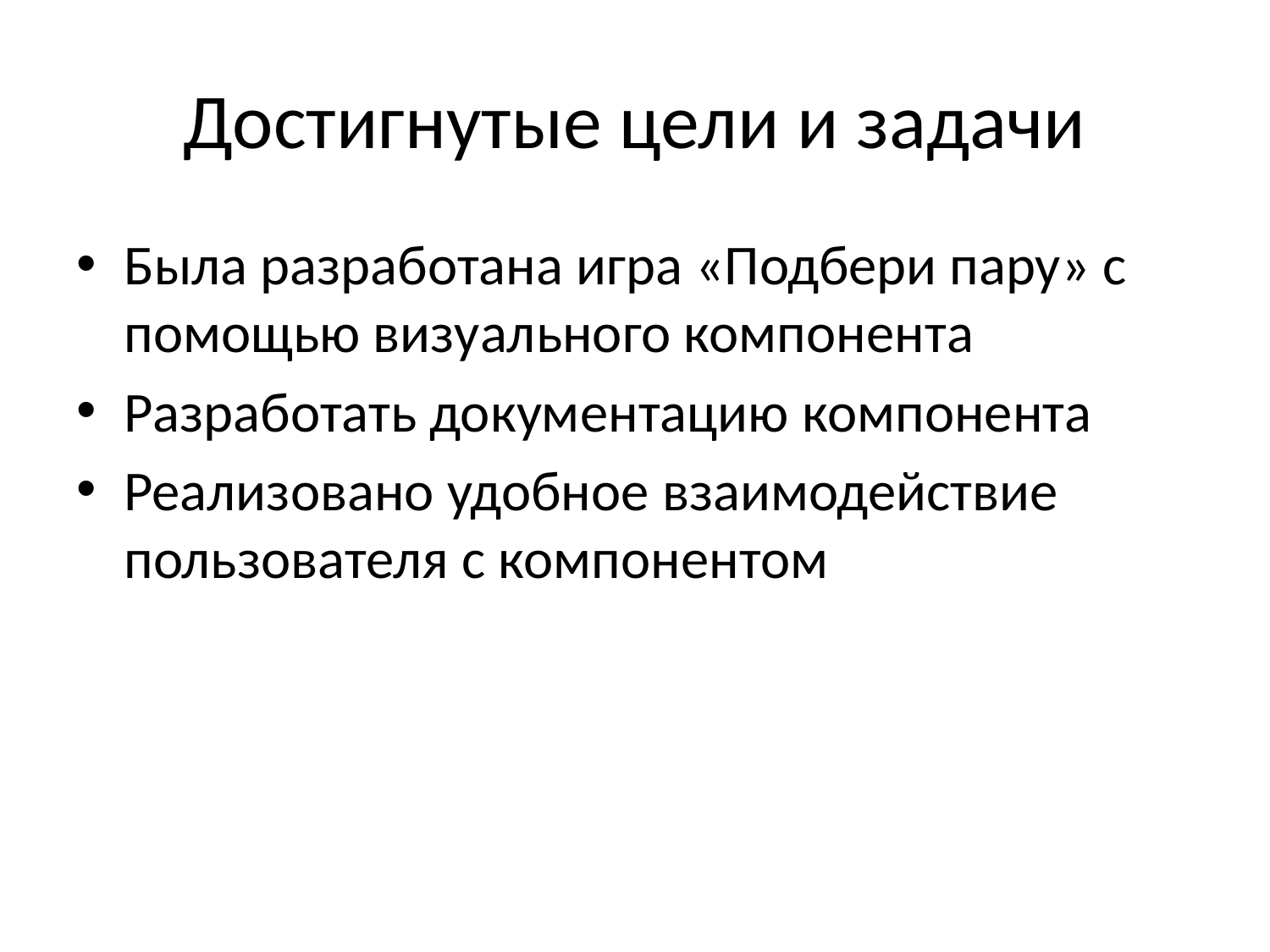

# Достигнутые цели и задачи
Была разработана игра «Подбери пару» с помощью визуального компонента
Разработать документацию компонента
Реализовано удобное взаимодействие пользователя с компонентом